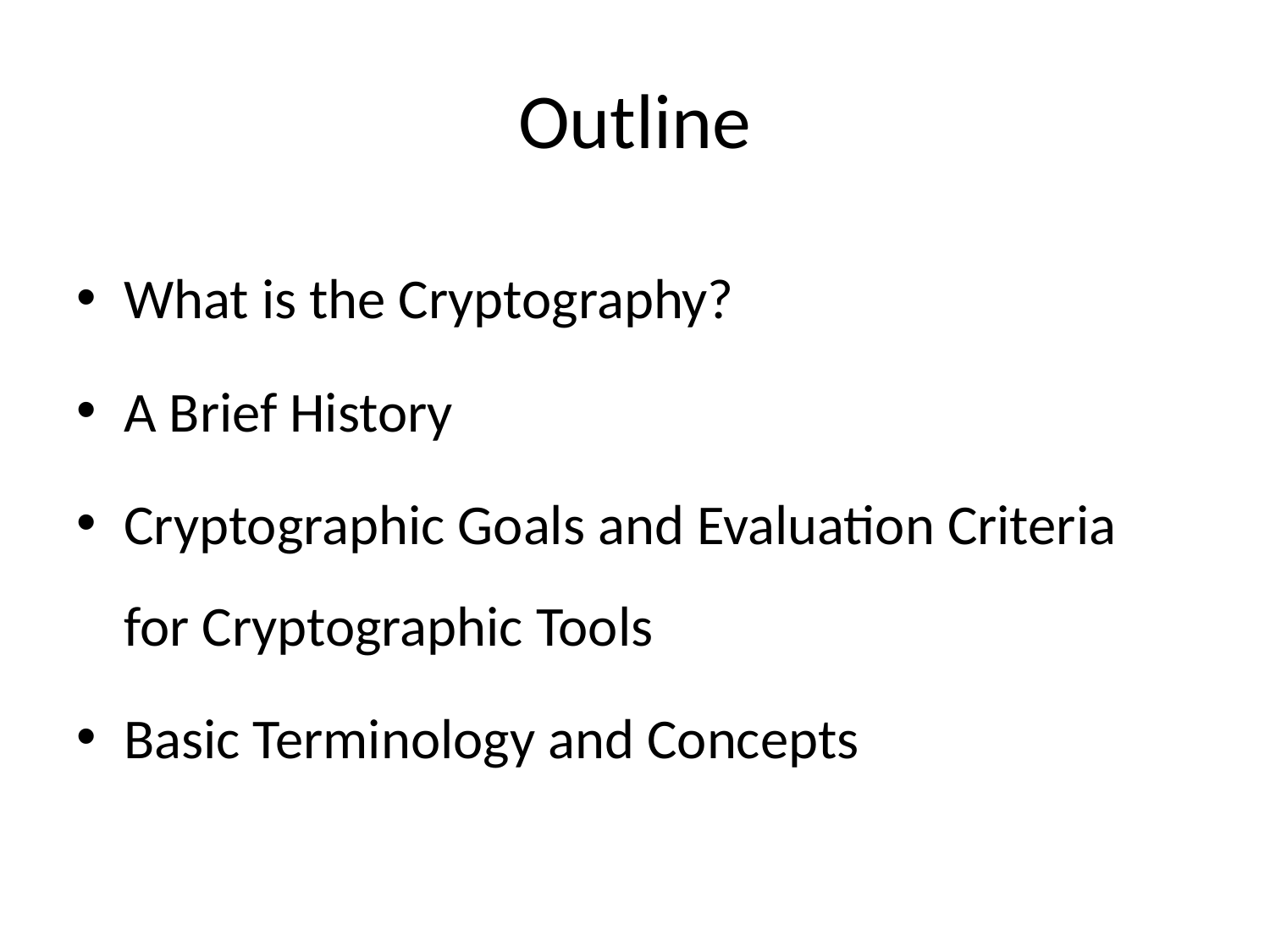

# Outline
What is the Cryptography?
A Brief History
Cryptographic Goals and Evaluation Criteria for Cryptographic Tools
Basic Terminology and Concepts